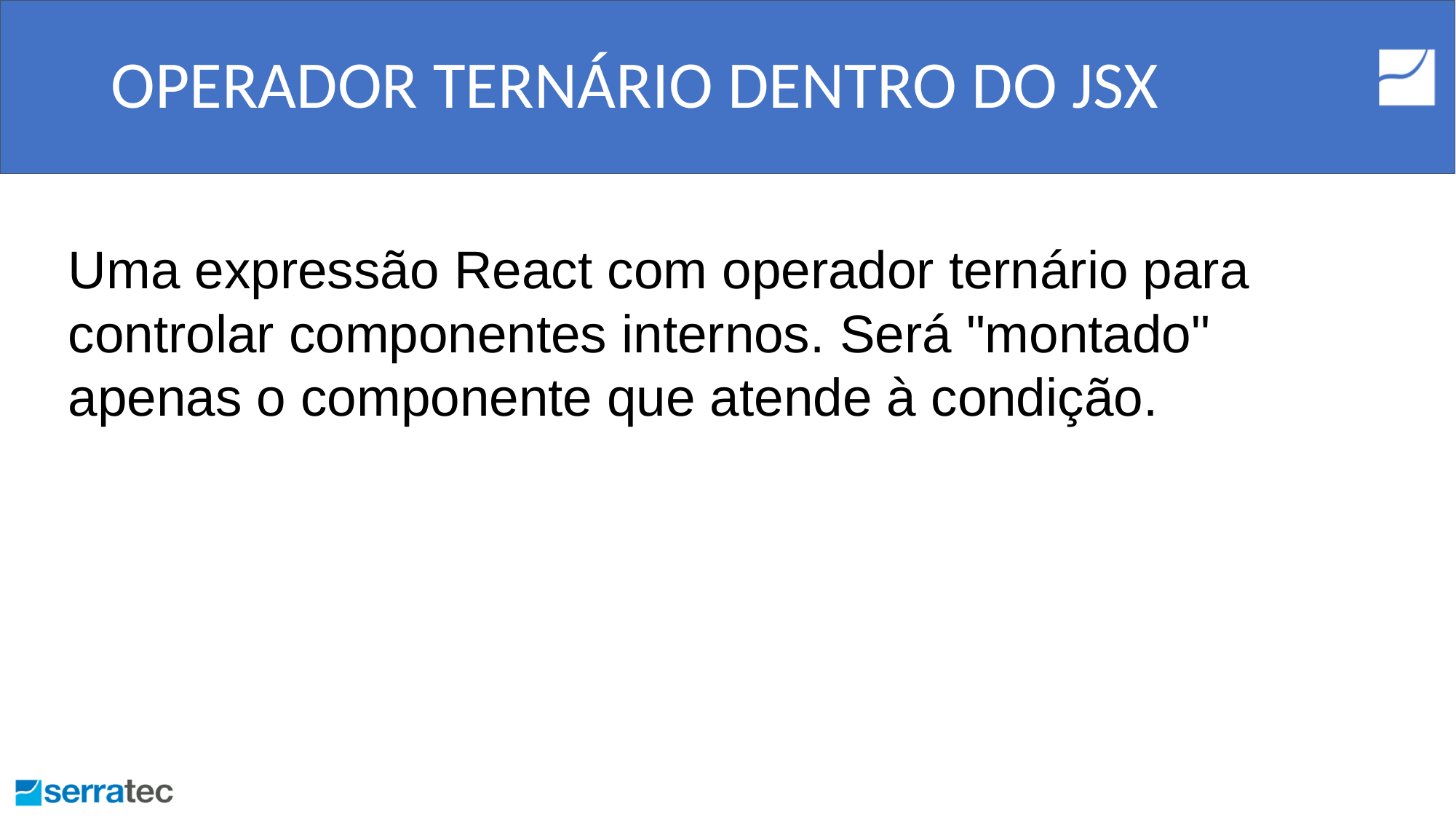

# OPERADOR TERNÁRIO DENTRO DO JSX
Uma expressão React com operador ternário para controlar componentes internos. Será "montado" apenas o componente que atende à condição.